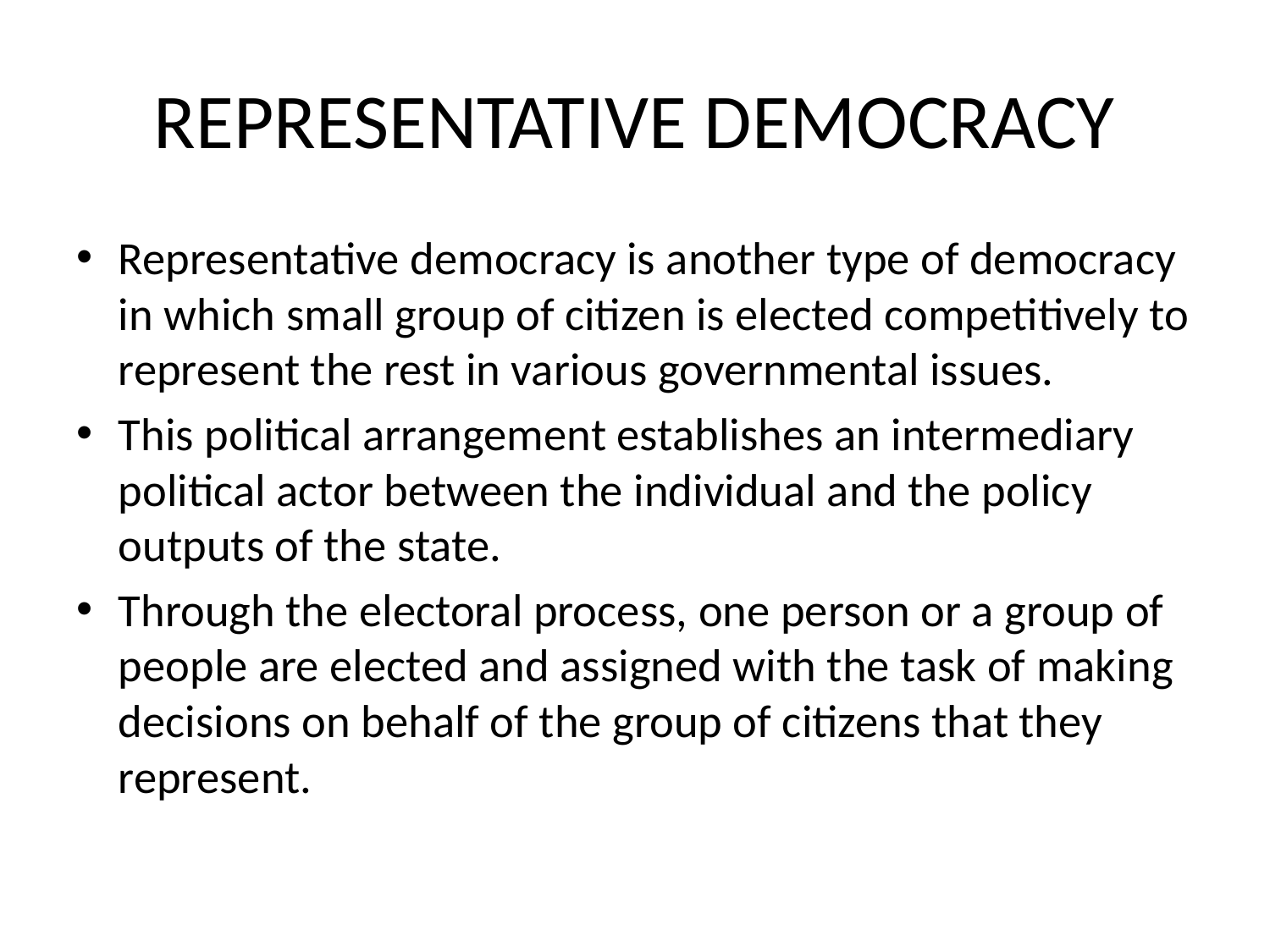

# REPRESENTATIVE DEMOCRACY
Representative democracy is another type of democracy in which small group of citizen is elected competitively to represent the rest in various governmental issues.
This political arrangement establishes an intermediary political actor between the individual and the policy outputs of the state.
Through the electoral process, one person or a group of people are elected and assigned with the task of making decisions on behalf of the group of citizens that they represent.